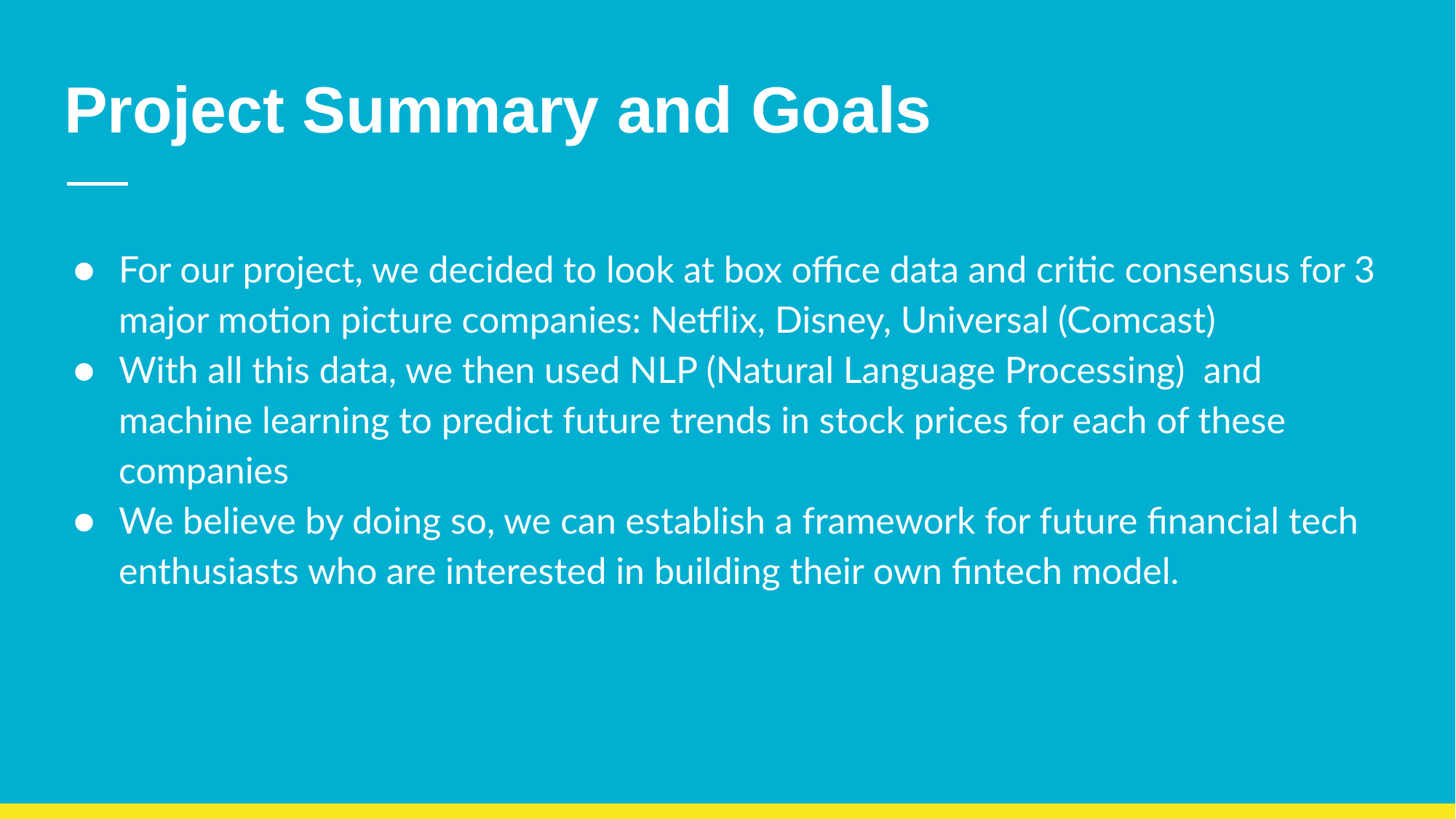

# Project Summary and Goals
For our project, we decided to look at box office data and critic consensus for 3 major motion picture companies: Netflix, Disney, Universal (Comcast)
With all this data, we then used NLP (Natural Language Processing)  and machine learning to predict future trends in stock prices for each of these companies
We believe by doing so, we can establish a framework for future financial tech enthusiasts who are interested in building their own fintech model.